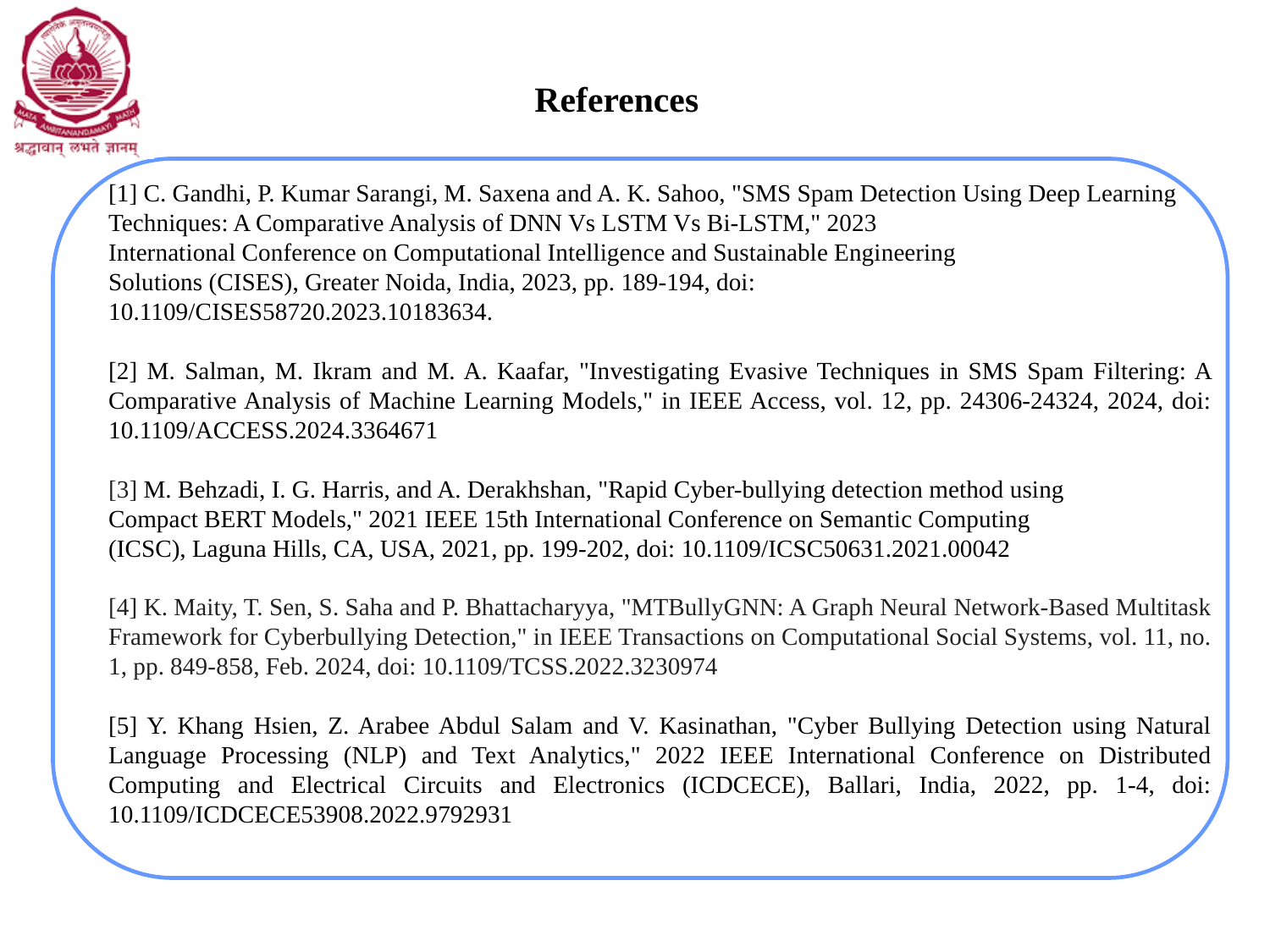

# References
[1] C. Gandhi, P. Kumar Sarangi, M. Saxena and A. K. Sahoo, "SMS Spam Detection Using Deep Learning Techniques: A Comparative Analysis of DNN Vs LSTM Vs Bi-LSTM," 2023
International Conference on Computational Intelligence and Sustainable Engineering
Solutions (CISES), Greater Noida, India, 2023, pp. 189-194, doi:
10.1109/CISES58720.2023.10183634.

[2] M. Salman, M. Ikram and M. A. Kaafar, "Investigating Evasive Techniques in SMS Spam Filtering: A Comparative Analysis of Machine Learning Models," in IEEE Access, vol. 12, pp. 24306-24324, 2024, doi: 10.1109/ACCESS.2024.3364671

[3] M. Behzadi, I. G. Harris, and A. Derakhshan, "Rapid Cyber-bullying detection method using
Compact BERT Models," 2021 IEEE 15th International Conference on Semantic Computing
(ICSC), Laguna Hills, CA, USA, 2021, pp. 199-202, doi: 10.1109/ICSC50631.2021.00042

[4] K. Maity, T. Sen, S. Saha and P. Bhattacharyya, "MTBullyGNN: A Graph Neural Network-Based Multitask Framework for Cyberbullying Detection," in IEEE Transactions on Computational Social Systems, vol. 11, no. 1, pp. 849-858, Feb. 2024, doi: 10.1109/TCSS.2022.3230974

[5] Y. Khang Hsien, Z. Arabee Abdul Salam and V. Kasinathan, "Cyber Bullying Detection using Natural Language Processing (NLP) and Text Analytics," 2022 IEEE International Conference on Distributed Computing and Electrical Circuits and Electronics (ICDCECE), Ballari, India, 2022, pp. 1-4, doi: 10.1109/ICDCECE53908.2022.9792931